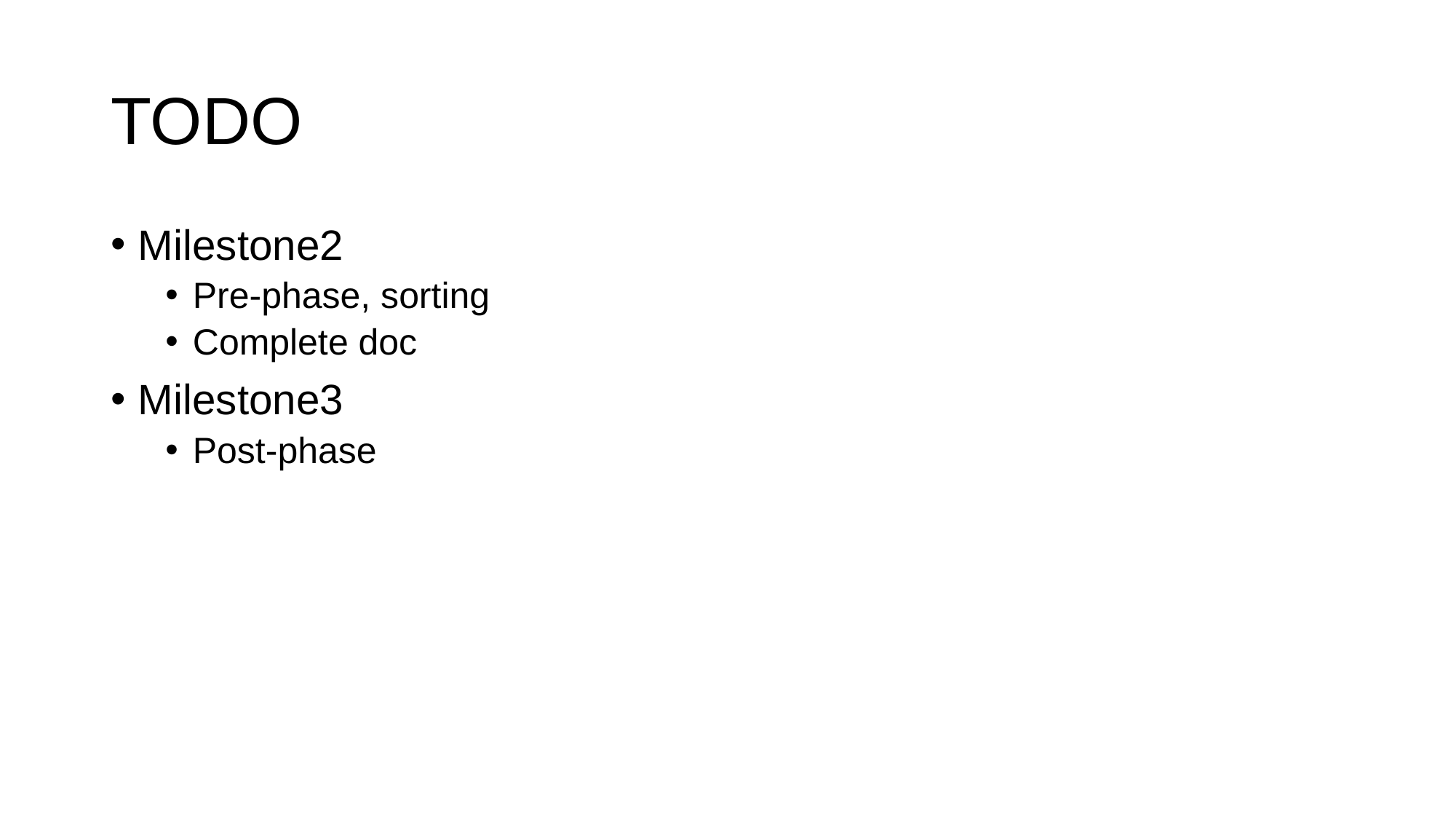

# TODO
Milestone2
Pre-phase, sorting
Complete doc
Milestone3
Post-phase